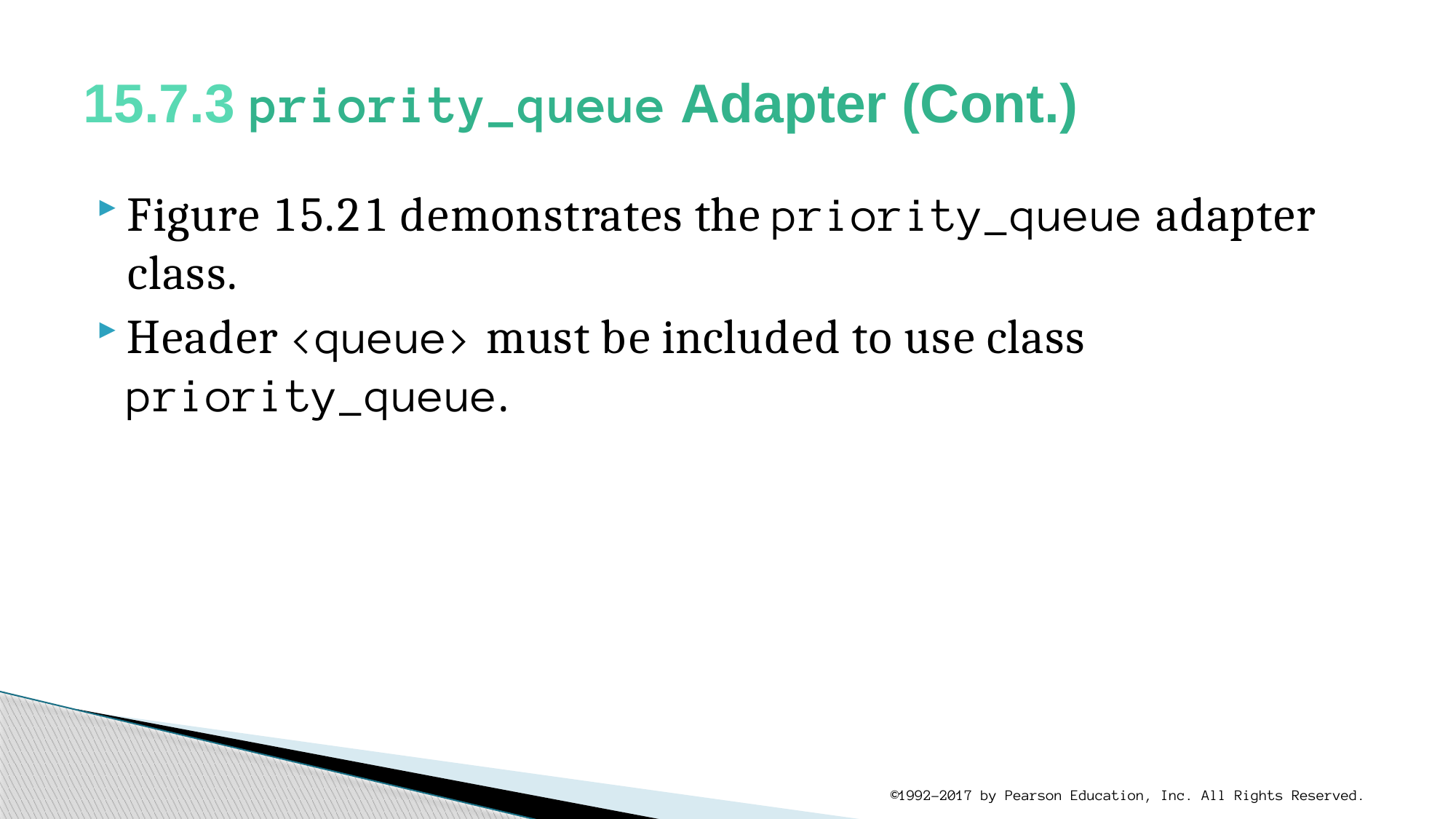

# 15.7.3 priority_queue Adapter (Cont.)
Figure 15.21 demonstrates the priority_queue adapter class.
Header <queue> must be included to use class priority_queue.
©1992-2017 by Pearson Education, Inc. All Rights Reserved.